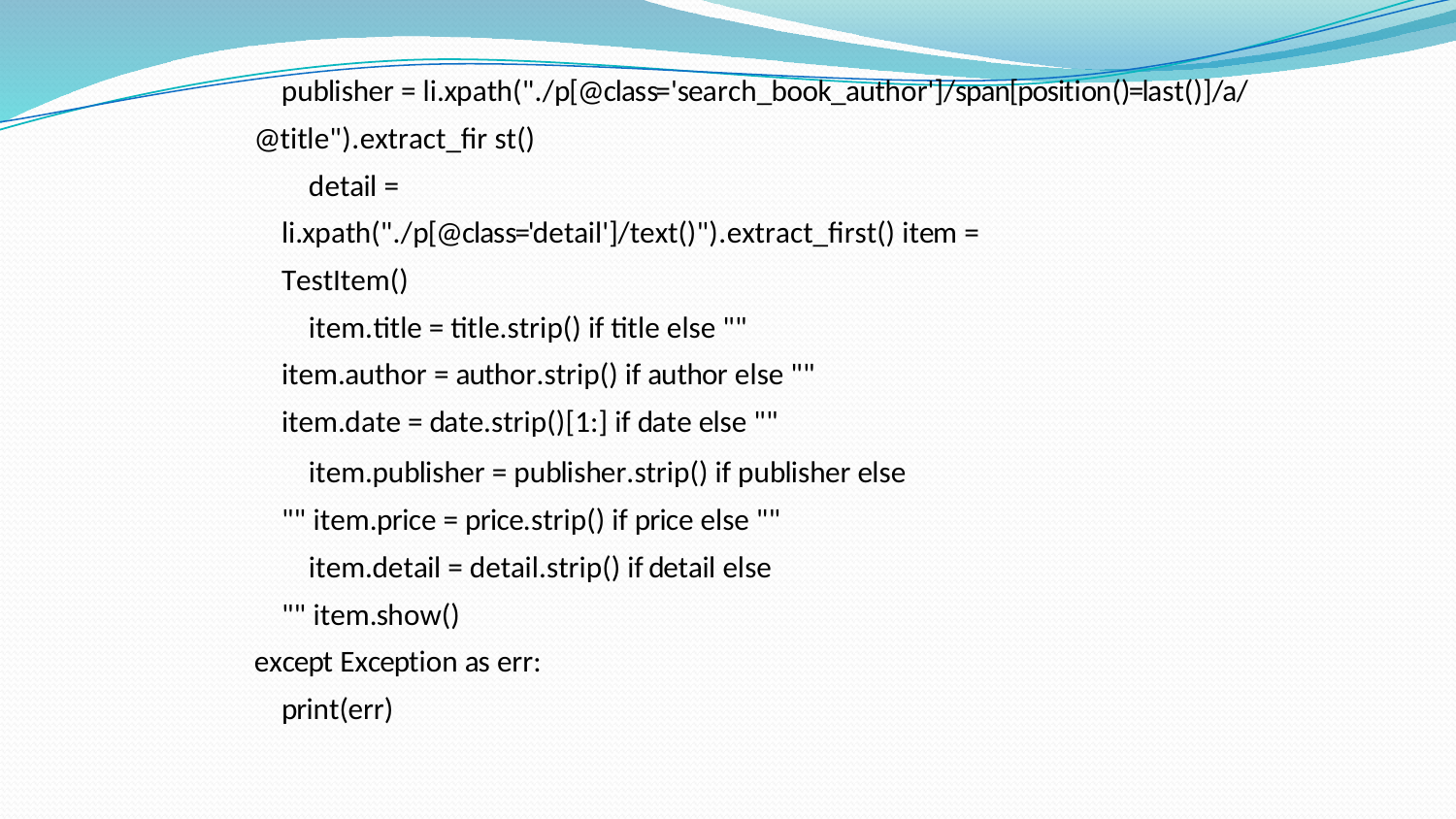

publisher = li.xpath("./p[@class='search_book_author']/span[position()=last()]/a/@title").extract_fir st()
detail = li.xpath("./p[@class='detail']/text()").extract_first() item = TestItem()
item.title = title.strip() if title else "" item.author = author.strip() if author else "" item.date = date.strip()[1:] if date else ""
item.publisher = publisher.strip() if publisher else "" item.price = price.strip() if price else ""
item.detail = detail.strip() if detail else "" item.show()
except Exception as err: print(err)